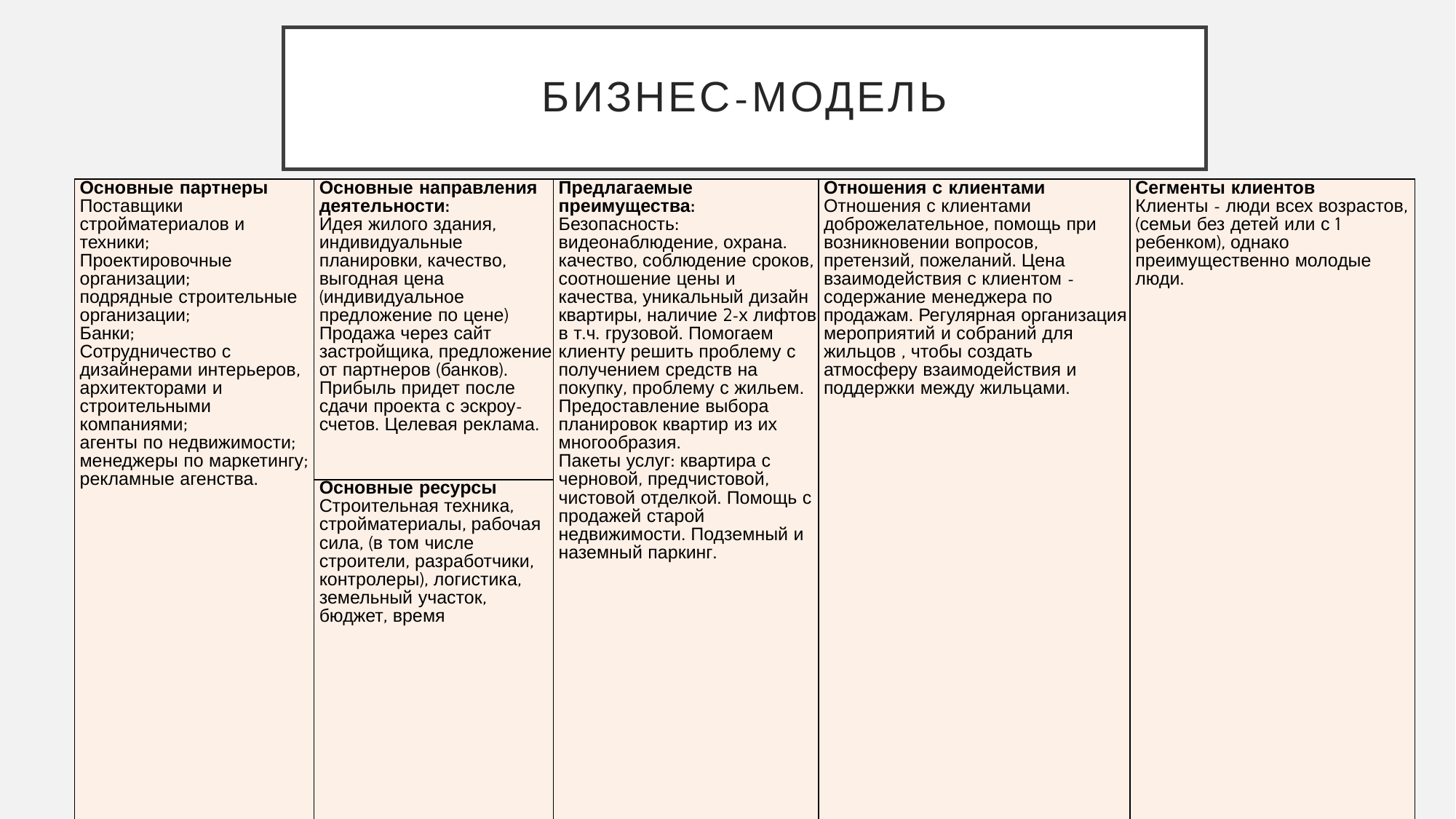

# Бизнес-модель
| Основные партнеры Поставщики стройматериалов и техники; Проектировочные организации; подрядные строительные организации; Банки; Сотрудничество с дизайнерами интерьеров, архитекторами и строительными компаниями; агенты по недвижимости; менеджеры по маркетингу; рекламные агенства. | Основные направления деятельности: Идея жилого здания, индивидуальные планировки, качество, выгодная цена (индивидуальное предложение по цене) Продажа через сайт застройщика, предложение от партнеров (банков). Прибыль придет после сдачи проекта с эскроу-счетов. Целевая реклама. | Предлагаемые преимущества: Безопасность: видеонаблюдение, охрана. качество, соблюдение сроков, соотношение цены и качества, уникальный дизайн квартиры, наличие 2-х лифтов в т.ч. грузовой. Помогаем клиенту решить проблему с получением средств на покупку, проблему с жильем. Предоставление выбора планировок квартир из их многообразия. Пакеты услуг: квартира с черновой, предчистовой, чистовой отделкой. Помощь с продажей старой недвижимости. Подземный и наземный паркинг. | Отношения с клиентами Отношения с клиентами доброжелательное, помощь при возникновении вопросов, претензий, пожеланий. Цена взаимодействия с клиентом - содержание менеджера по продажам. Регулярная организация мероприятий и собраний для жильцов , чтобы создать атмосферу взаимодействия и поддержки между жильцами. | Сегменты клиентов Клиенты - люди всех возрастов, (семьи без детей или с 1 ребенком), однако преимущественно молодые люди. |
| --- | --- | --- | --- | --- |
|  | Основные ресурсы Строительная техника, стройматериалы, рабочая сила, (в том числе строители, разработчики, контролеры), логистика, земельный участок, бюджет, время |  |  |  |
| Структура расходов Расходы на строительные материалы, сотрудников, информационное обеспечение, логистику, земельный участок, технику, реклама. |  |  | Потоки выручки Прибыль от продажи квартир. Цена квартир будет зависеть от площади, этажа и выбранной отделки. Сдача в аренду коммерческих помещений на первом этаже. Предоставление дополнительных услуг для жильцов (например, уборка, консьерж-сервис и т. д.). |  |